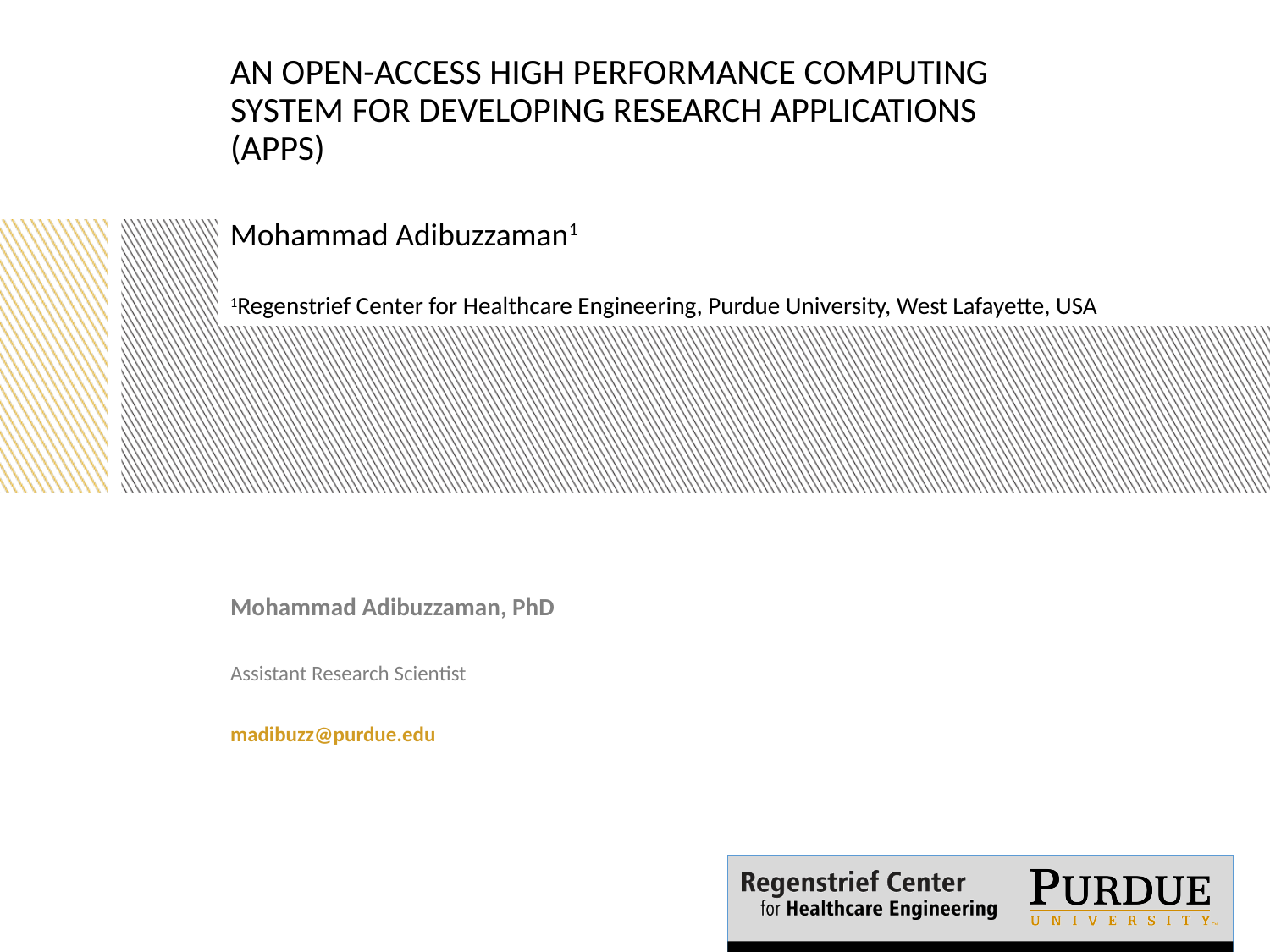

# An open-access high performance computing system for developing research applications (apps)
Mohammad Adibuzzaman1

1Regenstrief Center for Healthcare Engineering, Purdue University, West Lafayette, USA
Mohammad Adibuzzaman, PhD
Assistant Research Scientist

madibuzz@purdue.edu